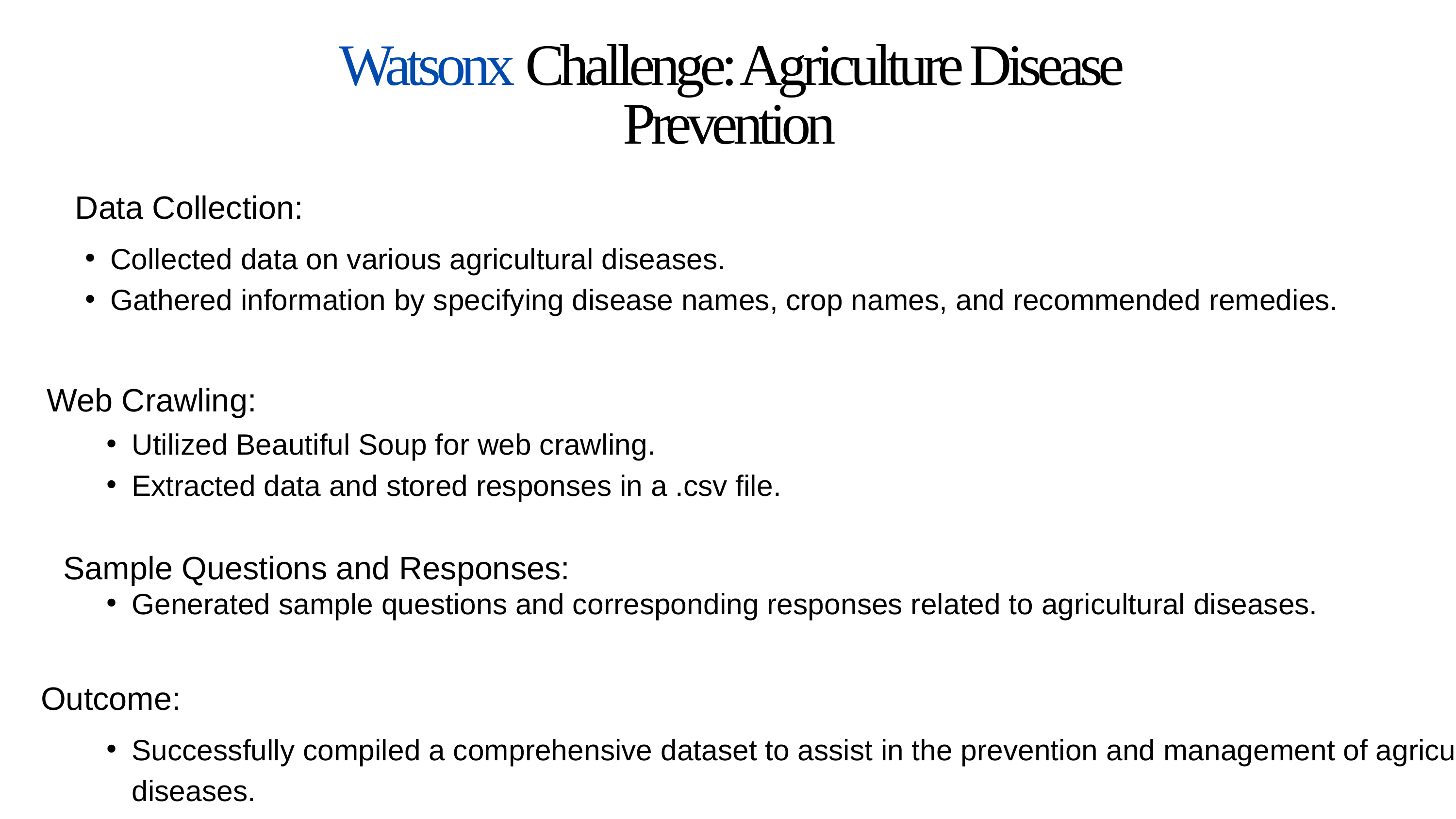

Watsonx Challenge: Agriculture Disease Prevention
Data Collection:
Collected data on various agricultural diseases.
Gathered information by specifying disease names, crop names, and recommended remedies.

Web Crawling:
Utilized Beautiful Soup for web crawling.
Extracted data and stored responses in a .csv file.

Sample Questions and Responses:
Generated sample questions and corresponding responses related to agricultural diseases.
Outcome:
Successfully compiled a comprehensive dataset to assist in the prevention and management of agricultural diseases.